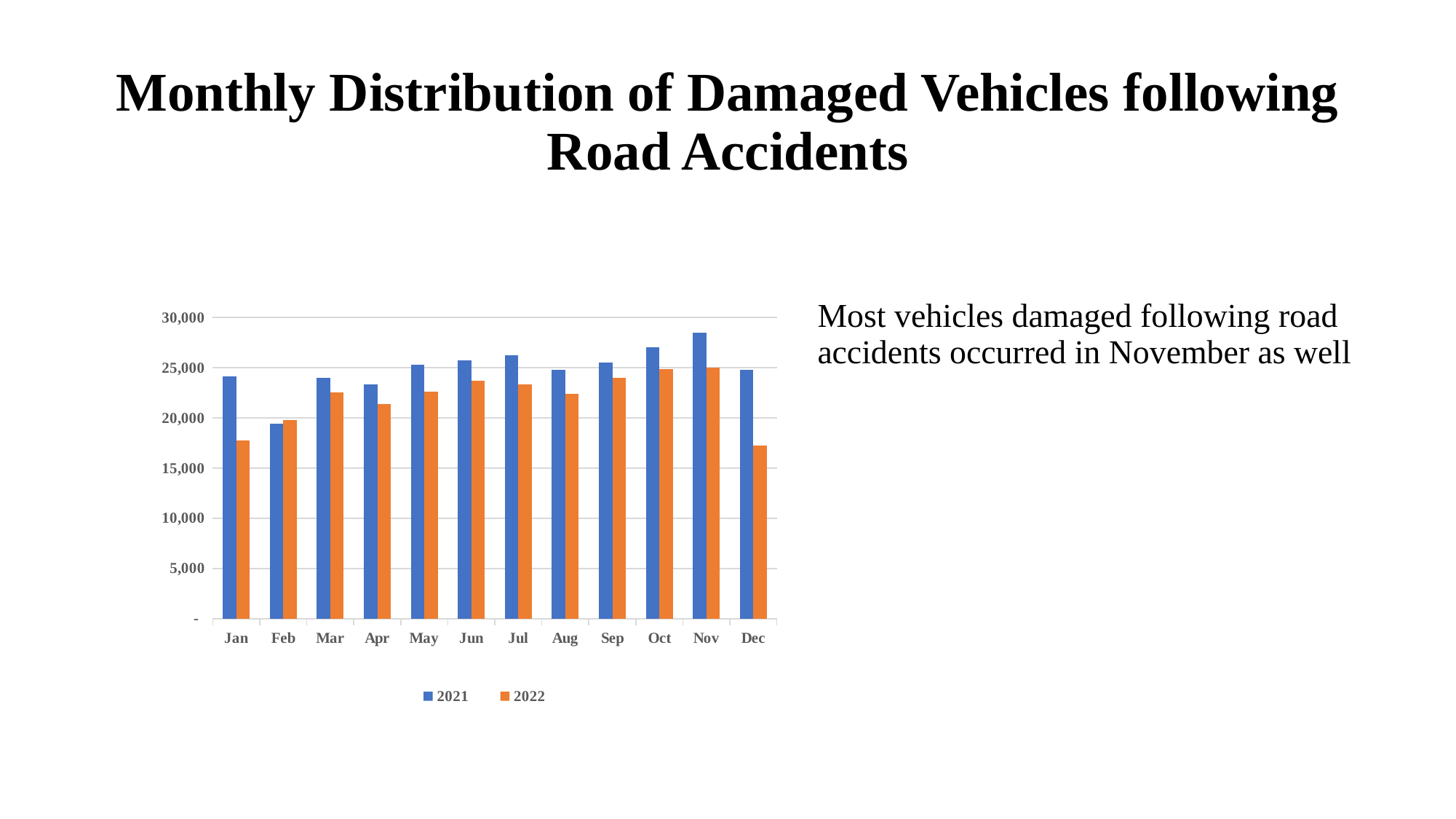

# Monthly Distribution of Damaged Vehicles following Road Accidents

### Chart

| Category | 2021 | 2022 |
|---|---|---|
| Jan | 24097.0 | 17762.0 |
| Feb | 19440.0 | 19777.0 |
| Mar | 23949.0 | 22568.0 |
| Apr | 23364.0 | 21340.0 |
| May | 25268.0 | 22623.0 |
| Jun | 25715.0 | 23680.0 |
| Jul | 26263.0 | 23318.0 |
| Aug | 24788.0 | 22418.0 |
| Sep | 25475.0 | 23975.0 |
| Oct | 27057.0 | 24867.0 |
| Nov | 28491.0 | 25019.0 |
| Dec | 24779.0 | 17268.0 |
Most vehicles damaged following road accidents occurred in November as well